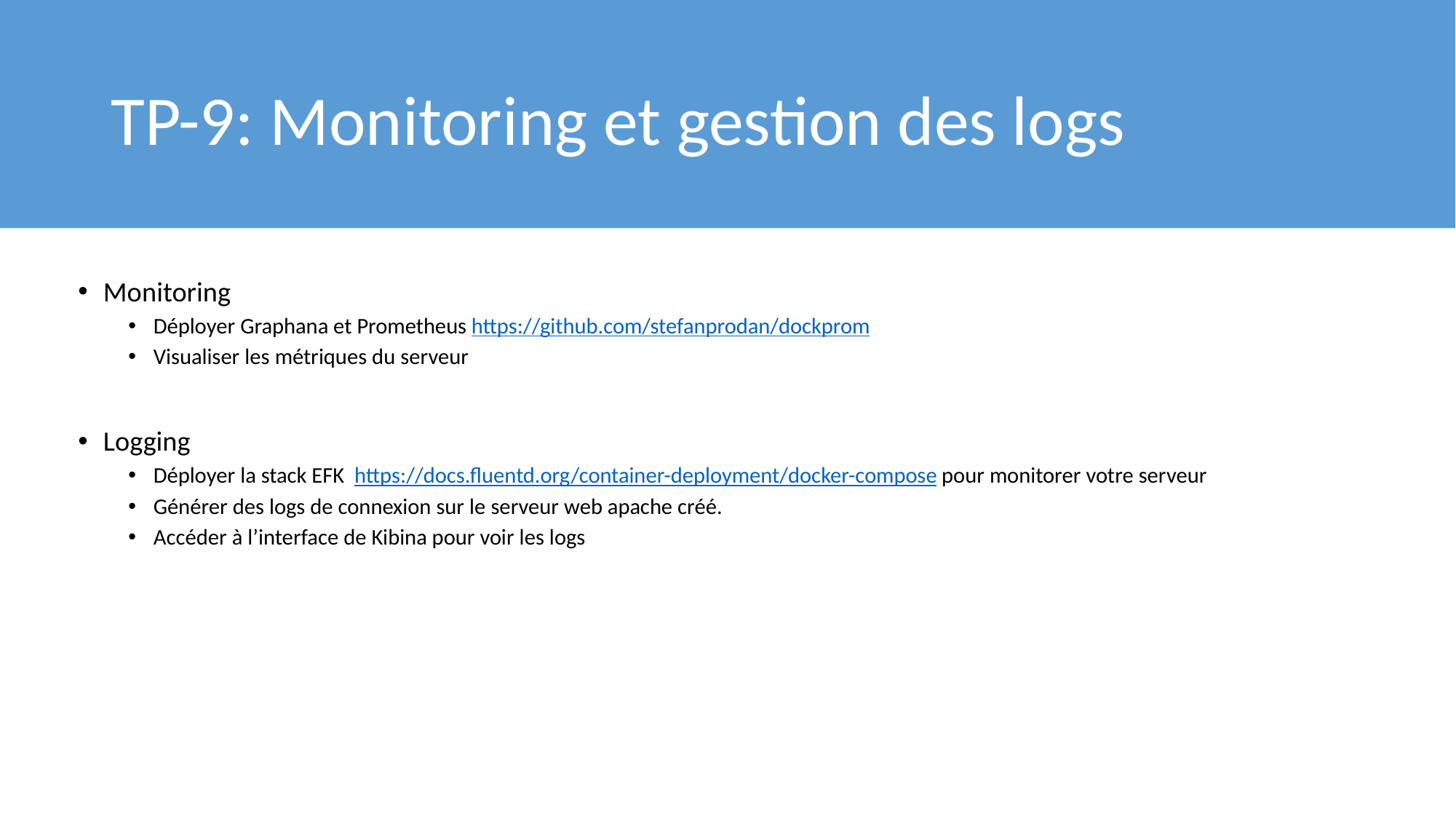

# TP-9: Monitoring et gestion des logs
Monitoring
Déployer Graphana et Prometheus https://github.com/stefanprodan/dockprom
Visualiser les métriques du serveur

Logging
Déployer la stack EFK  https://docs.fluentd.org/container-deployment/docker-compose pour monitorer votre serveur
Générer des logs de connexion sur le serveur web apache créé.
Accéder à l’interface de Kibina pour voir les logs